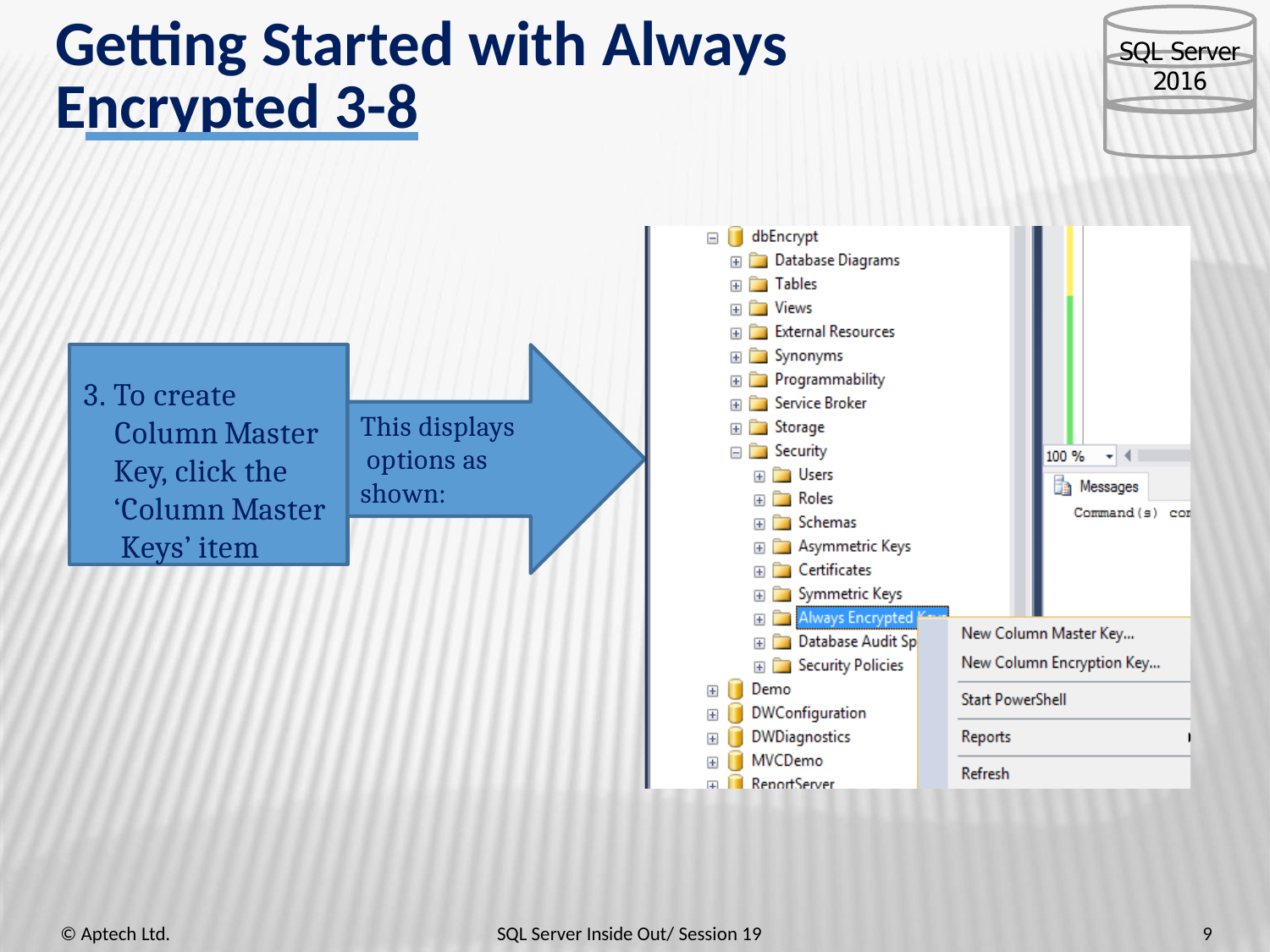

# Getting Started with Always

SQL Server

Encrypted 3-8
2016

3. To create  Column Master  Key, click the  ‘Column Master  Keys’ item

This displays  options as  shown:
9
© Aptech Ltd.
SQL Server Inside Out/ Session 19